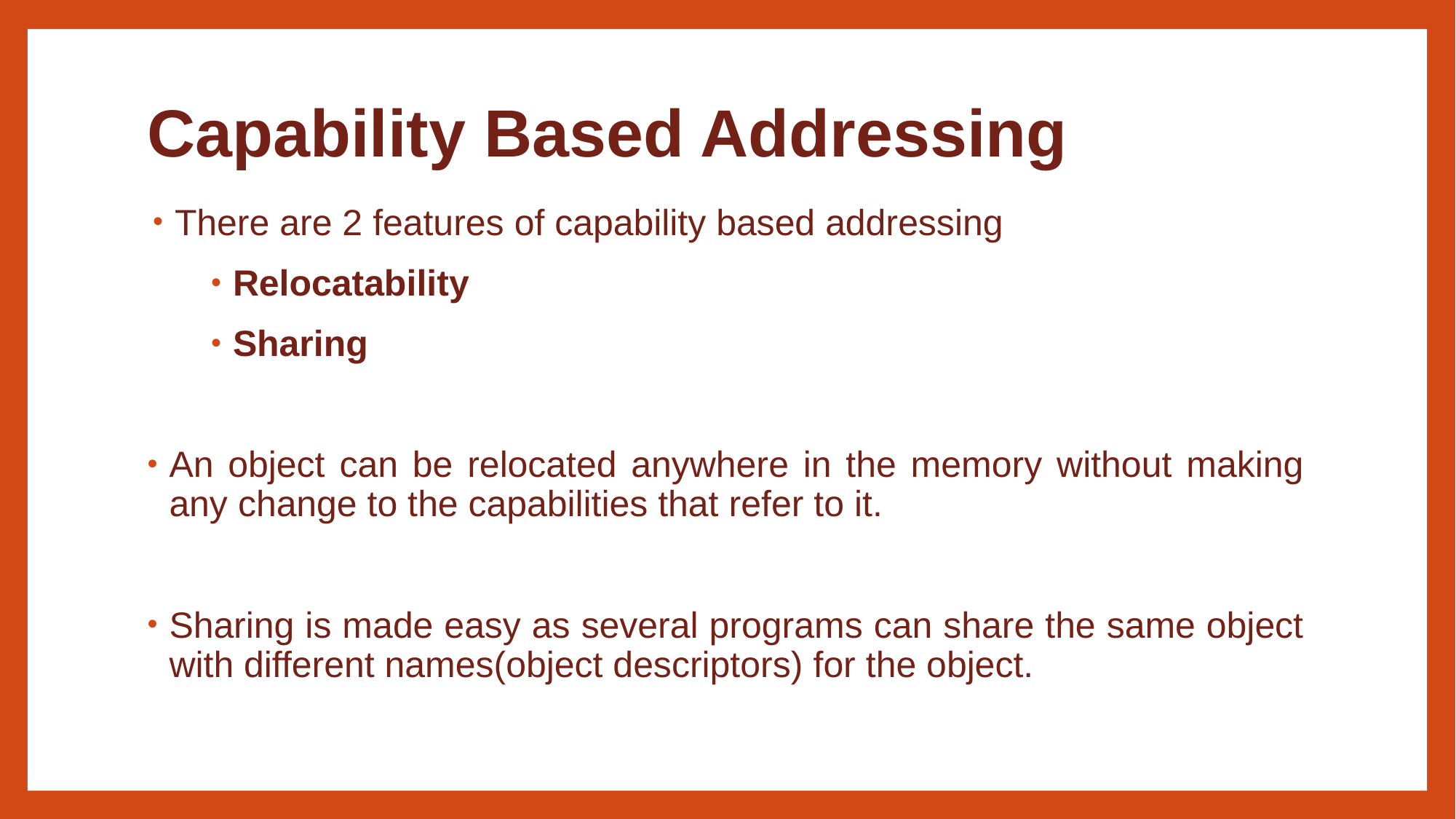

# Capability Based Addressing
There are 2 features of capability based addressing
Relocatability
Sharing

An object can be relocated anywhere in the memory without making any change to the capabilities that refer to it.

Sharing is made easy as several programs can share the same object with different names(object descriptors) for the object.